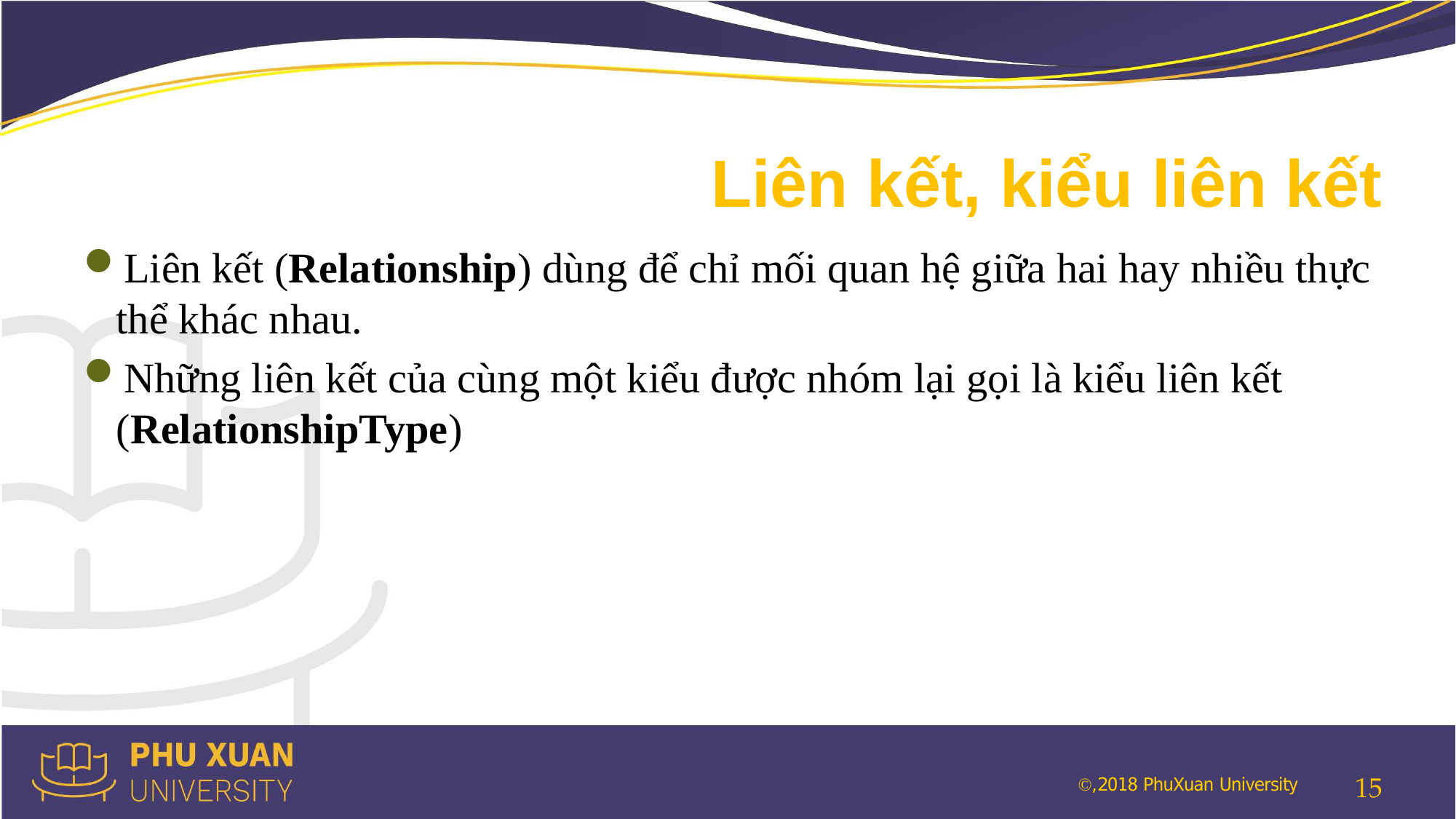

# Liên kết, kiểu liên kết
Liên kết (Relationship) dùng để chỉ mối quan hệ giữa hai hay nhiều thực thể khác nhau.
Những liên kết của cùng một kiểu được nhóm lại gọi là kiểu liên kết (RelationshipType)
15